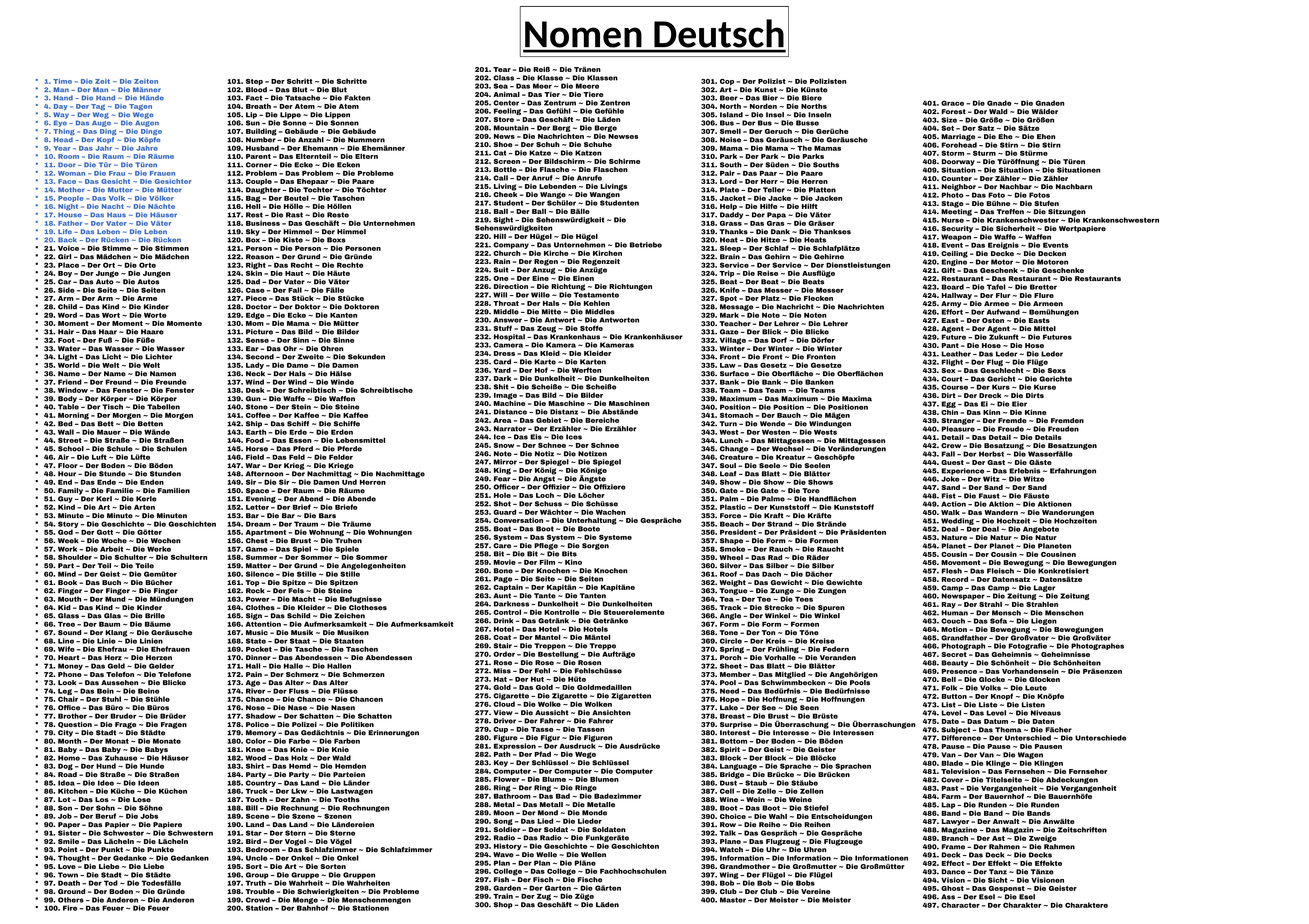

Nomen Deutsch
201. Tear – Die Reiß ~ Die Tränen
202. Class – Die Klasse ~ Die Klassen
203. Sea – Das Meer ~ Die Meere
204. Animal – Das Tier ~ Die Tiere
205. Center – Das Zentrum ~ Die Zentren
206. Feeling – Das Gefühl ~ Die Gefühle
207. Store – Das Geschäft ~ Die Läden
208. Mountain – Der Berg ~ Die Berge
209. News – Die Nachrichten ~ Die Newses
210. Shoe – Der Schuh ~ Die Schuhe
211. Cat – Die Katze ~ Die Katzen
212. Screen – Der Bildschirm ~ Die Schirme
213. Bottle – Die Flasche ~ Die Flaschen
214. Call – Der Anruf ~ Die Anrufe
215. Living – Die Lebenden ~ Die Livings
216. Cheek – Die Wange ~ Die Wangen
217. Student – Der Schüler ~ Die Studenten
218. Ball – Der Ball ~ Die Bälle
219. Sight – Die Sehenswürdigkeit ~ Die Sehenswürdigkeiten
220. Hill – Der Hügel ~ Die Hügel
221. Company – Das Unternehmen ~ Die Betriebe
222. Church – Die Kirche ~ Die Kirchen
223. Rain – Der Regen ~ Die Regenzeit
224. Suit – Der Anzug ~ Die Anzüge
225. One – Der Eine ~ Die Einen
226. Direction – Die Richtung ~ Die Richtungen
227. Will – Der Wille ~ Die Testamente
228. Throat – Der Hals ~ Die Kehlen
229. Middle – Die Mitte ~ Die Middles
230. Answer – Die Antwort ~ Die Antworten
231. Stuff – Das Zeug ~ Die Stoffe
232. Hospital – Das Krankenhaus ~ Die Krankenhäuser
233. Camera – Die Kamera ~ Die Kameras
234. Dress – Das Kleid ~ Die Kleider
235. Card – Die Karte ~ Die Karten
236. Yard – Der Hof ~ Die Werften
237. Dark – Die Dunkelheit ~ Die Dunkelheiten
238. Shit – Die Scheiße ~ Die Scheiße
239. Image – Das Bild ~ Die Bilder
240. Machine – Die Maschine ~ Die Maschinen
241. Distance – Die Distanz ~ Die Abstände
242. Area – Das Gebiet ~ Die Bereiche
243. Narrator – Der Erzähler ~ Die Erzähler
244. Ice – Das Eis ~ Die Ices
245. Snow – Der Schnee ~ Der Schnee
246. Note – Die Notiz ~ Die Notizen
247. Mirror – Der Spiegel ~ Die Spiegel
248. King – Der König ~ Die Könige
249. Fear – Die Angst ~ Die Ängste
250. Officer – Der Offizier ~ Die Offiziere
251. Hole – Das Loch ~ Die Löcher
252. Shot – Der Schuss ~ Die Schüsse
253. Guard – Der Wächter ~ Die Wachen
254. Conversation – Die Unterhaltung ~ Die Gespräche
255. Boat – Das Boot ~ Die Boote
256. System – Das System ~ Die Systeme
257. Care – Die Pflege ~ Die Sorgen
258. Bit – Die Bit ~ Die Bits
259. Movie – Der Film ~ Kino
260. Bone – Der Knochen ~ Die Knochen
261. Page – Die Seite ~ Die Seiten
262. Captain – Der Kapitän ~ Die Kapitäne
263. Aunt – Die Tante ~ Die Tanten
264. Darkness – Dunkelheit ~ Die Dunkelheiten
265. Control – Die Kontrolle ~ Die Steuerelemente
266. Drink – Das Getränk ~ Die Getränke
267. Hotel – Das Hotel ~ Die Hotels
268. Coat – Der Mantel ~ Die Mäntel
269. Stair – Die Treppen ~ Die Treppe
270. Order – Die Bestellung ~ Die Aufträge
271. Rose – Die Rose ~ Die Rosen
272. Miss – Der Fehl ~ Die Fehlschüsse
273. Hat – Der Hut ~ Die Hüte
274. Gold – Das Gold ~ Die Goldmedaillen
275. Cigarette – Die Zigarette ~ Die Zigaretten
276. Cloud – Die Wolke ~ Die Wolken
277. View – Die Aussicht ~ Die Ansichten
278. Driver – Der Fahrer ~ Die Fahrer
279. Cup – Die Tasse ~ Die Tassen
280. Figure – Die Figur ~ Die Figuren
281. Expression – Der Ausdruck ~ Die Ausdrücke
282. Path – Der Pfad ~ Die Wege
283. Key – Der Schlüssel ~ Die Schlüssel
284. Computer – Der Computer ~ Die Computer
285. Flower – Die Blume ~ Die Blumen
286. Ring – Der Ring ~ Die Ringe
287. Bathroom – Das Bad ~ Die Badezimmer
288. Metal – Das Metall ~ Die Metalle
289. Moon – Der Mond ~ Die Monde
290. Song – Das Lied ~ Die Lieder
291. Soldier – Der Soldat ~ Die Soldaten
292. Radio – Das Radio ~ Die Funkgeräte
293. History – Die Geschichte ~ Die Geschichten
294. Wave – Die Welle ~ Die Wellen
295. Plan – Der Plan ~ Die Pläne
296. College – Das College ~ Die Fachhochschulen
297. Fish – Der Fisch ~ Die Fische
298. Garden – Der Garten ~ Die Gärten
299. Train – Der Zug ~ Die Züge
300. Shop – Das Geschäft ~ Die Läden
1. Time – Die Zeit ~ Die Zeiten
2. Man – Der Man ~ Die Männer
3. Hand – Die Hand ~ Die Hände
4. Day – Der Tag ~ Die Tagen
5. Way – Der Weg ~ Die Wege
6. Eye – Das Auge ~ Die Augen
7. Thing – Das Ding ~ Die Dinge
8. Head – Der Kopf ~ Die Köpfe
9. Year – Das Jahr ~ Die Jahre
10. Room – Die Raum ~ Die Räume
11. Door – Die Tür ~ Die Türen
12. Woman – Die Frau ~ Die Frauen
13. Face – Das Gesicht ~ Die Gesichter
14. Mother – Die Mutter ~ Die Mütter
15. People – Das Volk ~ Die Völker
16. Night – Die Nacht ~ Die Nächte
17. House – Das Haus ~ Die Häuser
18. Father – Der Vater ~ Die Väter
19. Life – Das Leben ~ Die Leben
20. Back – Der Rücken ~ Die Rücken
21. Voice – Die Stimme ~ Die Stimmen
22. Girl – Das Mädchen ~ Die Mädchen
23. Place – Der Ort ~ Die Orte
24. Boy – Der Junge ~ Die Jungen
25. Car – Das Auto ~ Die Autos
26. Side – Die Seite ~ Die Seiten
27. Arm – Der Arm ~ Die Arme
28. Child – Das Kind ~ Die Kinder
29. Word – Das Wort ~ Die Worte
30. Moment – Der Moment ~ Die Momente
31. Hair – Das Haar ~ Die Haare
32. Foot – Der Fuß ~ Die Füße
33. Water – Das Wasser ~ Die Wasser
34. Light – Das Licht ~ Die Lichter
35. World – Die Welt ~ Die Welt
36. Name – Der Name ~ Die Namen
37. Friend – Der Freund ~ Die Freunde
38. Window – Das Fenster ~ Die Fenster
39. Body – Der Körper ~ Die Körper
40. Table – Der Tisch ~ Die Tabellen
41. Morning – Der Morgen ~ Die Morgen
42. Bed – Das Bett ~ Die Betten
43. Wall – Die Mauer ~ Die Wände
44. Street – Die Straße ~ Die Straßen
45. School – Die Schule ~ Die Schulen
46. Air – Die Luft ~ Die Lüfte
47. Floor – Der Boden ~ Die Böden
48. Hour – Die Stunde ~ Die Stunden
49. End – Das Ende ~ Die Enden
50. Family – Die Familie ~ Die Familien
51. Guy – Der Kerl ~ Die Kerle
52. Kind – Die Art ~ Die Arten
53. Minute – Die Minute ~ Die Minuten
54. Story – Die Geschichte ~ Die Geschichten
55. God – Der Gott ~ Die Götter
56. Week – Die Woche ~ Die Wochen
57. Work – Die Arbeit ~ Die Werke
58. Shoulder – Die Schulter ~ Die Schultern
59. Part – Der Teil ~ Die Teile
60. Mind – Der Geist ~ Die Gemüter
61. Book – Das Buch ~ Die Bücher
62. Finger – Der Finger ~ Die Finger
63. Mouth – Der Mund ~ Die Mündungen
64. Kid – Das Kind ~ Die Kinder
65. Glass – Das Glas ~ Die Brille
66. Tree – Der Baum ~ Die Bäume
67. Sound – Der Klang ~ Die Geräusche
68. Line – Die Linie ~ Die Linien
69. Wife – Die Ehefrau ~ Die Ehefrauen
70. Heart – Das Herz ~ Die Herzen
71. Money – Das Geld ~ Die Gelder
72. Phone – Das Telefon ~ Die Telefone
73. Look – Das Aussehen ~ Die Blicke
74. Leg – Das Bein ~ Die Beine
75. Chair – Der Stuhl ~ Die Stühle
76. Office – Das Büro ~ Die Büros
77. Brother – Der Bruder ~ Die Brüder
78. Question – Die Frage ~ Die Fragen
79. City – Die Stadt ~ Die Städte
80. Month – Der Monat ~ Die Monate
81. Baby – Das Baby ~ Die Babys
82. Home – Das Zuhause ~ Die Häuser
83. Dog – Der Hund ~ Die Hunde
84. Road – Die Straße ~ Die Straßen
85. Idea – Die Idee ~ Die Ideen
86. Kitchen – Die Küche ~ Die Küchen
87. Lot – Das Los ~ Die Lose
88. Son – Der Sohn ~ Die Söhne
89. Job – Der Beruf ~ Die Jobs
90. Paper – Das Papier ~ Die Papiere
91. Sister – Die Schwester ~ Die Schwestern
92. Smile – Das Lächeln ~ Die Lächeln
93. Point – Der Punkt ~ Die Punkte
94. Thought – Der Gedanke ~ Die Gedanken
95. Love – Die Liebe ~ Die Liebe
96. Town – Die Stadt ~ Die Städte
97. Death – Der Tod ~ Die Todesfälle
98. Ground – Der Boden ~ Die Gründe
99. Others – Die Anderen ~ Die Anderen
100. Fire – Das Feuer ~ Die Feuer
101. Step – Der Schritt ~ Die Schritte
102. Blood – Das Blut ~ Die Blut
103. Fact – Die Tatsache ~ Die Fakten
104. Breath – Der Atem ~ Die Atem
105. Lip – Die Lippe ~ Die Lippen
106. Sun – Die Sonne ~ Die Sonnen
107. Building – Gebäude ~ Die Gebäude
108. Number – Die Anzahl ~ Die Nummern
109. Husband – Der Ehemann ~ Die Ehemänner
110. Parent – Das Elternteil ~ Die Eltern
111. Corner – Die Ecke ~ Die Ecken
112. Problem – Das Problem ~ Die Probleme
113. Couple – Das Ehepaar ~ Die Paare
114. Daughter – Die Tochter ~ Die Töchter
115. Bag – Der Beutel ~ Die Taschen
116. Hell – Die Hölle ~ Die Höllen
117. Rest – Die Rast ~ Die Reste
118. Business – Das Geschäft ~ Die Unternehmen
119. Sky – Der Himmel ~ Der Himmel
120. Box – Die Kiste ~ Die Boxs
121. Person – Die Person ~ Die Personen
122. Reason – Der Grund ~ Die Gründe
123. Right – Das Recht ~ Die Rechte
124. Skin – Die Haut ~ Die Häute
125. Dad – Der Vater ~ Die Väter
126. Case – Der Fall ~ Die Fälle
127. Piece – Das Stück ~ Die Stücke
128. Doctor – Der Doktor ~ Die Doktoren
129. Edge – Die Ecke ~ Die Kanten
130. Mom – Die Mama ~ Die Mütter
131. Picture – Das Bild ~ Die Bilder
132. Sense – Der Sinn ~ Die Sinne
133. Ear – Das Ohr ~ Die Ohren
134. Second – Der Zweite ~ Die Sekunden
135. Lady – Die Dame ~ Die Damen
136. Neck – Der Hals ~ Die Hälse
137. Wind – Der Wind ~ Die Winde
138. Desk – Der Schreibtisch ~ Die Schreibtische
139. Gun – Die Waffe ~ Die Waffen
140. Stone – Der Stein ~ Die Steine
141. Coffee – Der Kaffee ~ Die Kaffee
142. Ship – Das Schiff ~ Die Schiffe
143. Earth – Die Erde ~ Die Erden
144. Food – Das Essen ~ Die Lebensmittel
145. Horse – Das Pferd ~ Die Pferde
146. Field – Das Feld ~ Die Felder
147. War – Der Krieg ~ Die Kriege
148. Afternoon – Der Nachmittag ~ Die Nachmittage
149. Sir – Die Sir ~ Die Damen Und Herren
150. Space – Der Raum ~ Die Räume
151. Evening – Der Abend ~ Die Abende
152. Letter – Der Brief ~ Die Briefe
153. Bar – Die Bar ~ Die Bars
154. Dream – Der Traum ~ Die Träume
155. Apartment – Die Wohnung ~ Die Wohnungen
156. Chest – Die Brust ~ Die Truhen
157. Game – Das Spiel ~ Die Spiele
158. Summer – Der Sommer ~ Die Sommer
159. Matter – Der Grund ~ Die Angelegenheiten
160. Silence – Die Stille ~ Die Stille
161. Top – Die Spitze ~ Die Spitzen
162. Rock – Der Fels ~ Die Steine
163. Power – Die Macht ~ Die Befugnisse
164. Clothes – Die Kleider ~ Die Clotheses
165. Sign – Das Schild ~ Die Zeichen
166. Attention – Die Aufmerksamkeit ~ Die Aufmerksamkeit
167. Music – Die Musik ~ Die Musiken
168. State – Der Staat ~ Die Staaten
169. Pocket – Die Tasche ~ Die Taschen
170. Dinner – Das Abendessen ~ Die Abendessen
171. Hall – Die Halle ~ Die Hallen
172. Pain – Der Schmerz ~ Die Schmerzen
173. Age – Das Alter ~ Das Alter
174. River – Der Fluss ~ Die Flüsse
175. Chance – Die Chance ~ Die Chancen
176. Nose – Die Nase ~ Die Nasen
177. Shadow – Der Schatten ~ Die Schatten
178. Police – Die Polizei ~ Die Politiken
179. Memory – Das Gedächtnis ~ Die Erinnerungen
180. Color – Die Farbe ~ Die Farben
181. Knee – Das Knie ~ Die Knie
182. Wood – Das Holz ~ Der Wald
183. Shirt – Das Hemd ~ Die Hemden
184. Party – Die Party ~ Die Parteien
185. Country – Das Land ~ Die Länder
186. Truck – Der Lkw ~ Die Lastwagen
187. Tooth – Der Zahn ~ Die Tooths
188. Bill – Die Rechnung ~ Die Rechnungen
189. Scene – Die Szene ~ Szenen
190. Land – Das Land ~ Die Ländereien
191. Star – Der Stern ~ Die Sterne
192. Bird – Der Vogel ~ Die Vögel
193. Bedroom – Das Schlafzimmer ~ Die Schlafzimmer
194. Uncle – Der Onkel ~ Die Onkel
195. Sort – Die Art ~ Die Sorten
196. Group – Die Gruppe ~ Die Gruppen
197. Truth – Die Wahrheit ~ Die Wahrheiten
198. Trouble – Die Schwierigkeiten ~ Die Probleme
199. Crowd – Die Menge ~ Die Menschenmengen
200. Station – Der Bahnhof ~ Die Stationen
301. Cop – Der Polizist ~ Die Polizisten
302. Art – Die Kunst ~ Die Künste
303. Beer – Das Bier ~ Die Biere
304. North – Norden ~ Die Norths
305. Island – Die Insel ~ Die Inseln
306. Bus – Der Bus ~ Die Busse
307. Smell – Der Geruch ~ Die Gerüche
308. Noise – Das Geräusch ~ Die Geräusche
309. Mama – Die Mama ~ The Mamas
310. Park – Der Park ~ Die Parks
311. South – Der Süden ~ Die Souths
312. Pair – Das Paar ~ Die Paare
313. Lord – Der Herr ~ Die Herren
314. Plate – Der Teller ~ Die Platten
315. Jacket – Die Jacke ~ Die Jacken
316. Help – Die Hilfe ~ Die Hilft
317. Daddy – Der Papa ~ Die Väter
318. Grass – Das Gras ~ Die Gräser
319. Thanks – Die Dank ~ Die Thankses
320. Heat – Die Hitze ~ Die Heats
321. Sleep – Der Schlaf ~ Die Schlafplätze
322. Brain – Das Gehirn ~ Die Gehirne
323. Service – Der Service ~ Der Dienstleistungen
324. Trip – Die Reise ~ Die Ausflüge
325. Beat – Der Beat ~ Die Beats
326. Knife – Das Messer ~ Die Messer
327. Spot – Der Platz ~ Die Flecken
328. Message – Die Nachricht ~ Die Nachrichten
329. Mark – Die Note ~ Die Noten
330. Teacher – Der Lehrer ~ Die Lehrer
331. Gaze – Der Blick ~ Die Blicke
332. Village – Das Dorf ~ Die Dörfer
333. Winter – Der Winter ~ Die Winter
334. Front – Die Front ~ Die Fronten
335. Law – Das Gesetz ~ Die Gesetze
336. Surface – Die Oberfläche ~ Die Oberflächen
337. Bank – Die Bank ~ Die Banken
338. Team – Das Team ~ Die Teams
339. Maximum – Das Maximum ~ Die Maxima
340. Position – Die Position ~ Die Positionen
341. Stomach – Der Bauch ~ Die Mägen
342. Turn – Die Wende ~ Die Windungen
343. West – Der Westen ~ Die Wests
344. Lunch – Das Mittagessen ~ Die Mittagessen
345. Change – Der Wechsel ~ Die Veränderungen
346. Creature – Die Kreatur ~ Geschöpfe
347. Soul – Die Seele ~ Die Seelen
348. Leaf – Das Blatt ~ Die Blätter
349. Show – Die Show ~ Die Shows
350. Gate – Die Gate ~ Die Tore
351. Palm – Die Palme ~ Die Handflächen
352. Plastic – Der Kunststoff ~ Die Kunststoff
353. Force – Die Kraft ~ Die Kräfte
355. Beach – Der Strand ~ Die Strände
356. President – Der Präsident ~ Die Präsidenten
357. Shape – Die Form ~ Die Formen
358. Smoke – Der Rauch ~ Die Raucht
359. Wheel – Das Rad ~ Die Räder
360. Silver – Das Silber ~ Die Silber
361. Roof – Das Dach ~ Die Dächer
362. Weight – Das Gewicht ~ Die Gewichte
363. Tongue – Die Zunge ~ Die Zungen
364. Tea – Der Tee ~ Die Tees
365. Track – Die Strecke ~ Die Spuren
366. Angle – Der Winkel ~ Die Winkel
367. Form – Die Form ~ Formen
368. Tone – Der Ton ~ Die Töne
369. Circle – Der Kreis ~ Die Kreise
370. Spring – Der Frühling ~ Die Federn
371. Porch – Die Vorhalle ~ Die Veranden
372. Sheet – Das Blatt ~ Die Blätter
373. Member – Das Mitglied ~ Die Angehörigen
374. Pool – Das Schwimmbecken ~ Die Pools
375. Need – Das Bedürfnis ~ Die Bedürfnisse
376. Hope – Die Hoffnung ~ Die Hoffnungen
377. Lake – Der See ~ Die Seen
378. Breast – Die Brust ~ Die Brüste
379. Surprise – Die Überraschung ~ Die Überraschungen
380. Interest – Die Interesse ~ Die Interessen
381. Bottom – Der Boden ~ Die Böden
382. Spirit – Der Geist ~ Die Geister
383. Block – Der Block ~ Die Blöcke
384. Language – Die Sprache ~ Die Sprachen
385. Bridge – Die Brücke ~ Die Brücken
386. Dust – Staub ~ Die Stäube
387. Cell – Die Zelle ~ Die Zellen
388. Wine – Wein ~ Die Weine
389. Boot – Das Boot ~ Die Stiefel
390. Choice – Die Wahl ~ Die Entscheidungen
391. Row – Die Reihe ~ Die Reihen
392. Talk – Das Gespräch ~ Die Gespräche
393. Plane – Das Flugzeug ~ Die Flugzeuge
394. Watch – Die Uhr ~ Die Uhren
395. Information – Die Information ~ Die Informationen
396. Grandmother – Die Großmutter ~ Die Großmütter
397. Wing – Der Flügel ~ Die Flügel
398. Bob – Die Bob ~ Die Bobs
399. Club – Der Club ~ Die Vereine
400. Master – Der Meister ~ Die Meister
401. Grace – Die Gnade ~ Die Gnaden
402. Forest – Der Wald ~ Die Wälder
403. Size – Die Größe ~ Die Größen
404. Set – Der Satz ~ Die Sätze
405. Marriage – Die Ehe ~ Die Ehen
406. Forehead – Die Stirn ~ Die Stirn
407. Storm – Sturm ~ Die Stürme
408. Doorway – Die Türöffnung ~ Die Türen
409. Situation – Die Situation ~ Die Situationen
410. Counter – Der Zähler ~ Die Zähler
411. Neighbor – Der Nachbar ~ Die Nachbarn
412. Photo – Das Foto ~ Die Fotos
413. Stage – Die Bühne ~ Die Stufen
414. Meeting – Das Treffen ~ Die Sitzungen
415. Nurse – Die Krankenschwester ~ Die Krankenschwestern
416. Security – Die Sicherheit ~ Die Wertpapiere
417. Weapon – Die Waffe ~ Waffen
418. Event – Das Ereignis ~ Die Events
419. Ceiling – Die Decke ~ Die Decken
420. Engine – Der Motor ~ Die Motoren
421. Gift – Das Geschenk ~ Die Geschenke
422. Restaurant – Das Restaurant ~ Die Restaurants
423. Board – Die Tafel ~ Die Bretter
424. Hallway – Der Flur ~ Die Flure
425. Army – Die Armee ~ Die Armeen
426. Effort – Der Aufwand ~ Bemühungen
427. East – Der Osten ~ Die Easts
428. Agent – Der Agent ~ Die Mittel
429. Future – Die Zukunft ~ Die Futures
430. Pant – Die Hose ~ Die Hose
431. Leather – Das Leder ~ Die Leder
432. Flight – Der Flug ~ Die Flüge
433. Sex – Das Geschlecht ~ Die Sexs
434. Court – Das Gericht ~ Die Gerichte
435. Course – Der Kurs ~ Die Kurse
436. Dirt – Der Dreck ~ Die Dirts
437. Egg – Das Ei ~ Die Eier
438. Chin – Das Kinn ~ Die Kinne
439. Stranger – Der Fremde ~ Die Fremden
440. Pleasure – Die Freude ~ Die Freuden
441. Detail – Das Detail ~ Die Details
442. Crew – Die Besatzung ~ Die Besatzungen
443. Fall – Der Herbst ~ Die Wasserfälle
444. Guest – Der Gast ~ Die Gäste
445. Experience – Das Erlebnis ~ Erfahrungen
446. Joke – Der Witz ~ Die Witze
447. Sand – Der Sand ~ Der Sand
448. Fist – Die Faust ~ Die Fäuste
449. Action – Die Aktion ~ Die Aktionen
450. Walk – Das Wandern ~ Die Wanderungen
451. Wedding – Die Hochzeit ~ Die Hochzeiten
452. Deal – Der Deal ~ Die Angebote
453. Nature – Die Natur ~ Die Natur
454. Planet – Der Planet ~ Die Planeten
455. Cousin – Der Cousin ~ Die Cousinen
456. Movement – Die Bewegung ~ Die Bewegungen
457. Flesh – Das Fleisch ~ Die Konkretisiert
458. Record – Der Datensatz ~ Datensätze
459. Camp – Das Camp ~ Die Lager
460. Newspaper – Die Zeitung ~ Die Zeitung
461. Ray – Der Strahl ~ Die Strahlen
462. Human – Der Mensch ~ Die Menschen
463. Couch – Das Sofa ~ Die Liegen
464. Motion – Die Bewegung ~ Die Bewegungen
465. Grandfather – Der Großvater ~ Die Großväter
466. Photograph – Die Fotografie ~ Die Photographes
467. Secret – Das Geheimnis ~ Geheimnisse
468. Beauty – Die Schönheit ~ Die Schönheiten
469. Presence – Das Vorhandensein ~ Die Präsenzen
470. Bell – Die Glocke ~ Die Glocken
471. Folk – Die Volks ~ Die Leute
472. Button – Der Knopf ~ Die Knöpfe
473. List – Die Liste ~ Die Listen
474. Level – Das Level ~ Die Niveaus
475. Date – Das Datum ~ Die Daten
476. Subject – Das Thema ~ Die Fächer
477. Difference – Der Unterschied ~ Die Unterschiede
478. Pause – Die Pause ~ Die Pausen
479. Van – Der Van ~ Die Wagen
480. Blade – Die Klinge ~ Die Klingen
481. Television – Das Fernsehen ~ Die Fernseher
482. Cover – Die Titelseite ~ Die Abdeckungen
483. Past – Die Vergangenheit ~ Die Vergangenheit
484. Farm – Der Bauernhof ~ Die Bauernhöfe
485. Lap – Die Runden ~ Die Runden
486. Band – Die Band ~ Die Bands
487. Lawyer – Der Anwalt ~ Die Anwälte
488. Magazine – Das Magazin ~ Die Zeitschriften
489. Branch – Der Ast ~ Die Zweige
490. Frame – Der Rahmen ~ Die Rahmen
491. Deck – Das Deck ~ Die Decks
492. Effect – Der Effekt ~ Die Effekte
493. Dance – Der Tanz ~ Die Tänze
494. Vision – Die Sicht ~ Die Visionen
495. Ghost – Das Gespenst ~ Die Geister
496. Ass – Der Esel ~ Die Esel
497. Character – Der Charakter ~ Die Charaktere